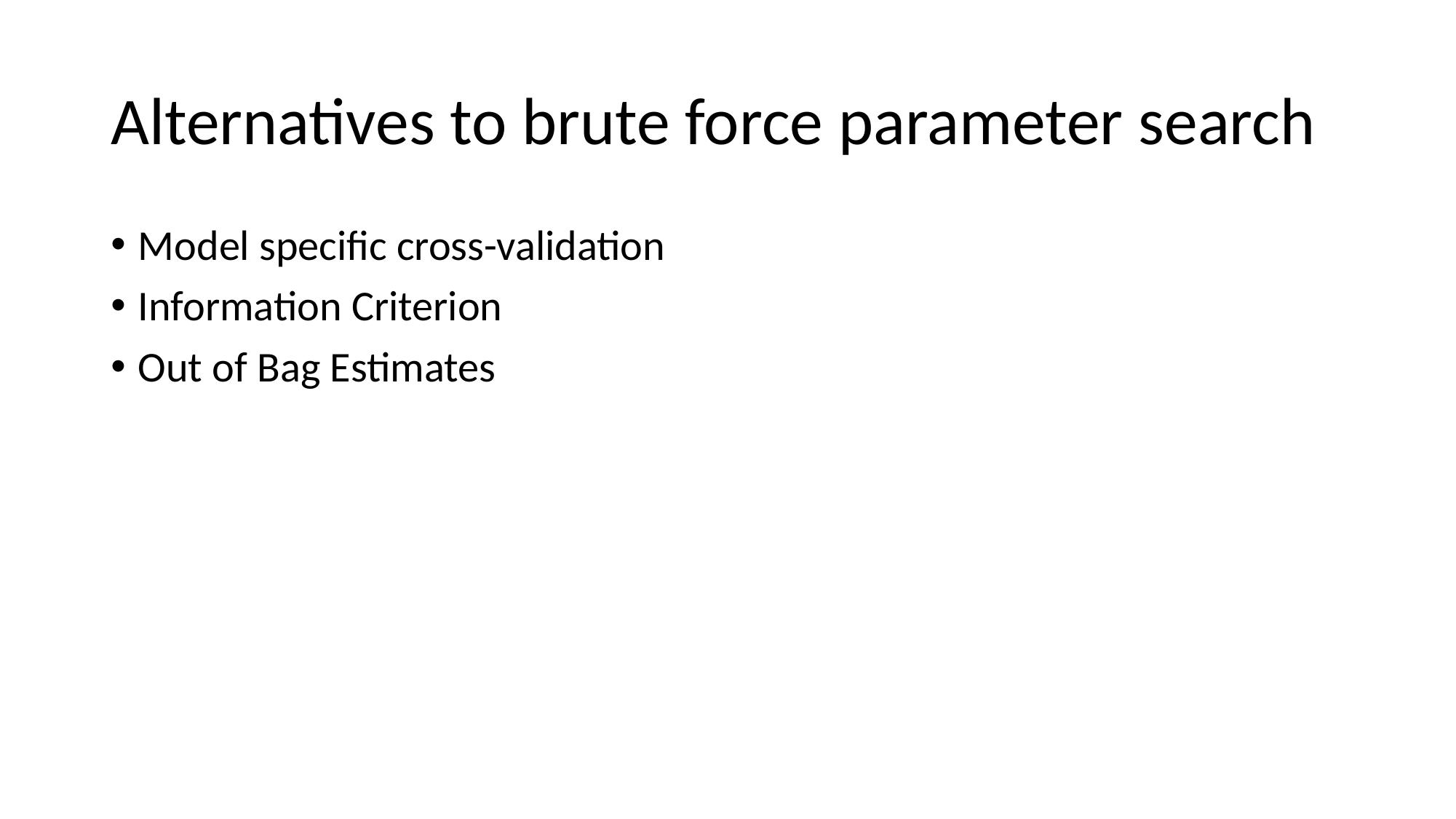

# Alternatives to brute force parameter search
Model specific cross-validation
Information Criterion
Out of Bag Estimates